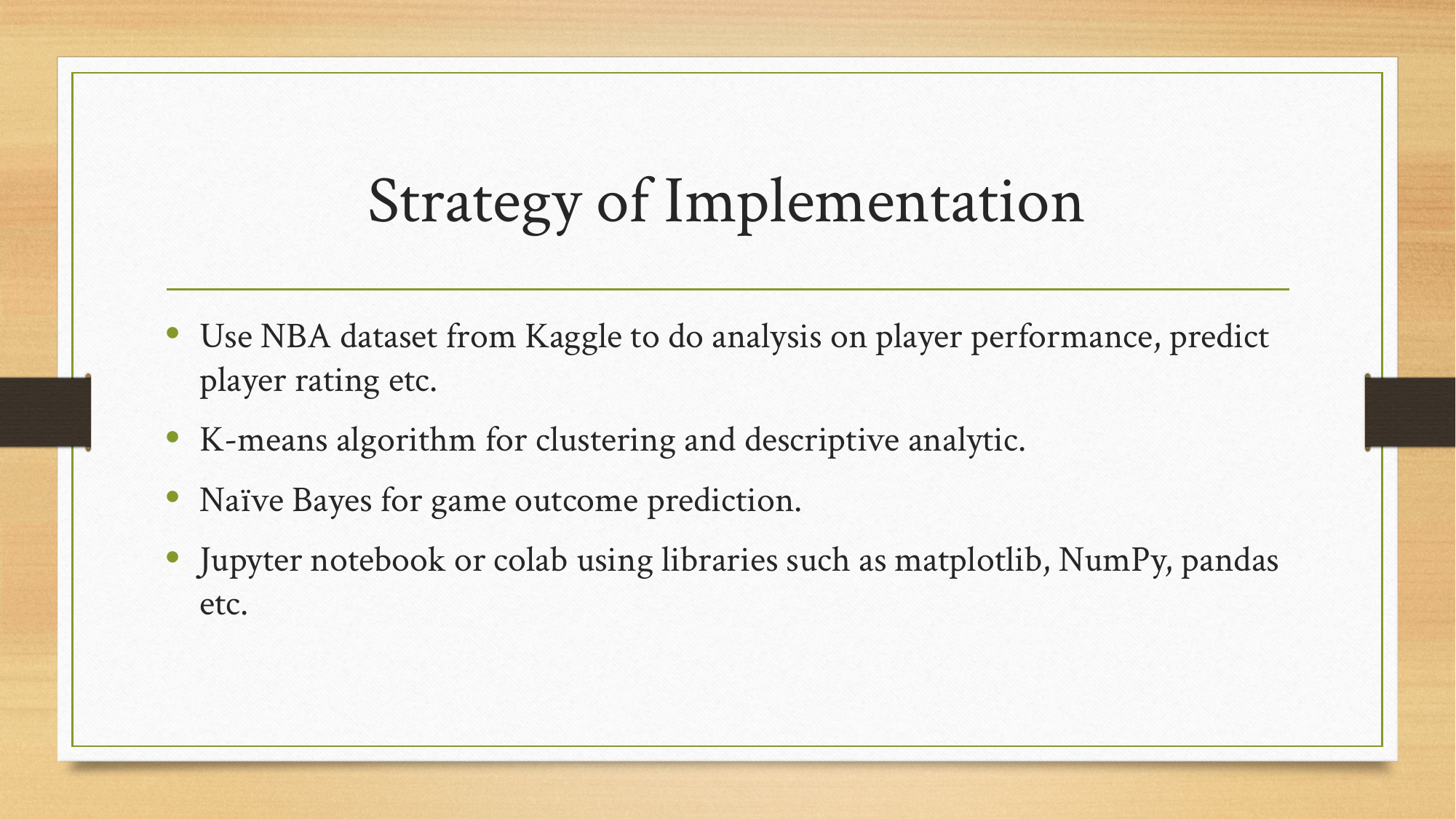

# Strategy of Implementation
Use NBA dataset from Kaggle to do analysis on player performance, predict player rating etc.
K-means algorithm for clustering and descriptive analytic.
Naïve Bayes for game outcome prediction.
Jupyter notebook or colab using libraries such as matplotlib, NumPy, pandas etc.